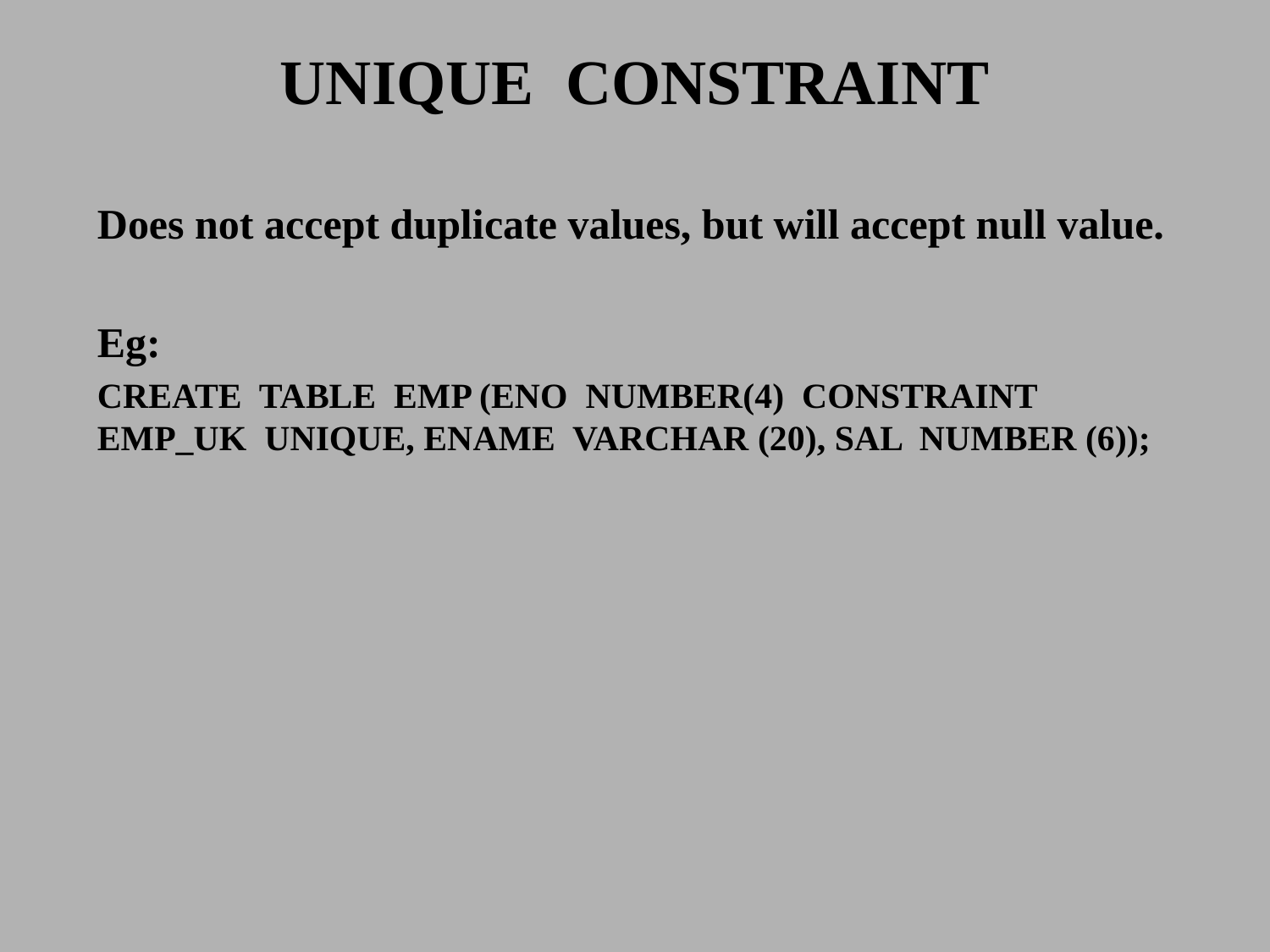

# UNIQUE  CONSTRAINT
Does not accept duplicate values, but will accept null value.

Eg:
CREATE  TABLE  EMP (ENO  NUMBER(4)  CONSTRAINT  EMP_UK  UNIQUE, ENAME  VARCHAR (20), SAL  NUMBER (6));